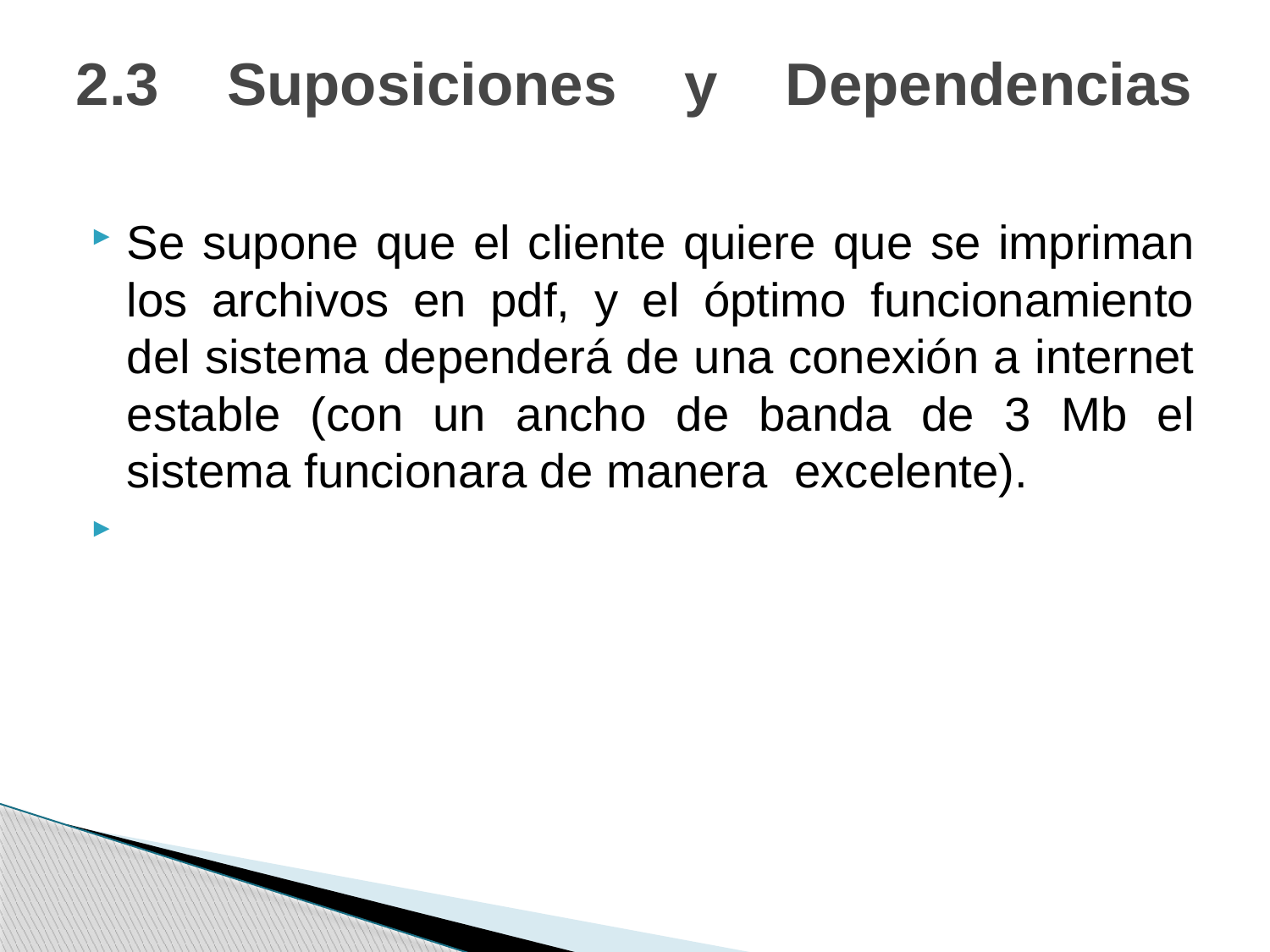

# 2.3 Suposiciones y Dependencias
Se supone que el cliente quiere que se impriman los archivos en pdf, y el óptimo funcionamiento del sistema dependerá de una conexión a internet estable (con un ancho de banda de 3 Mb el sistema funcionara de manera  excelente).